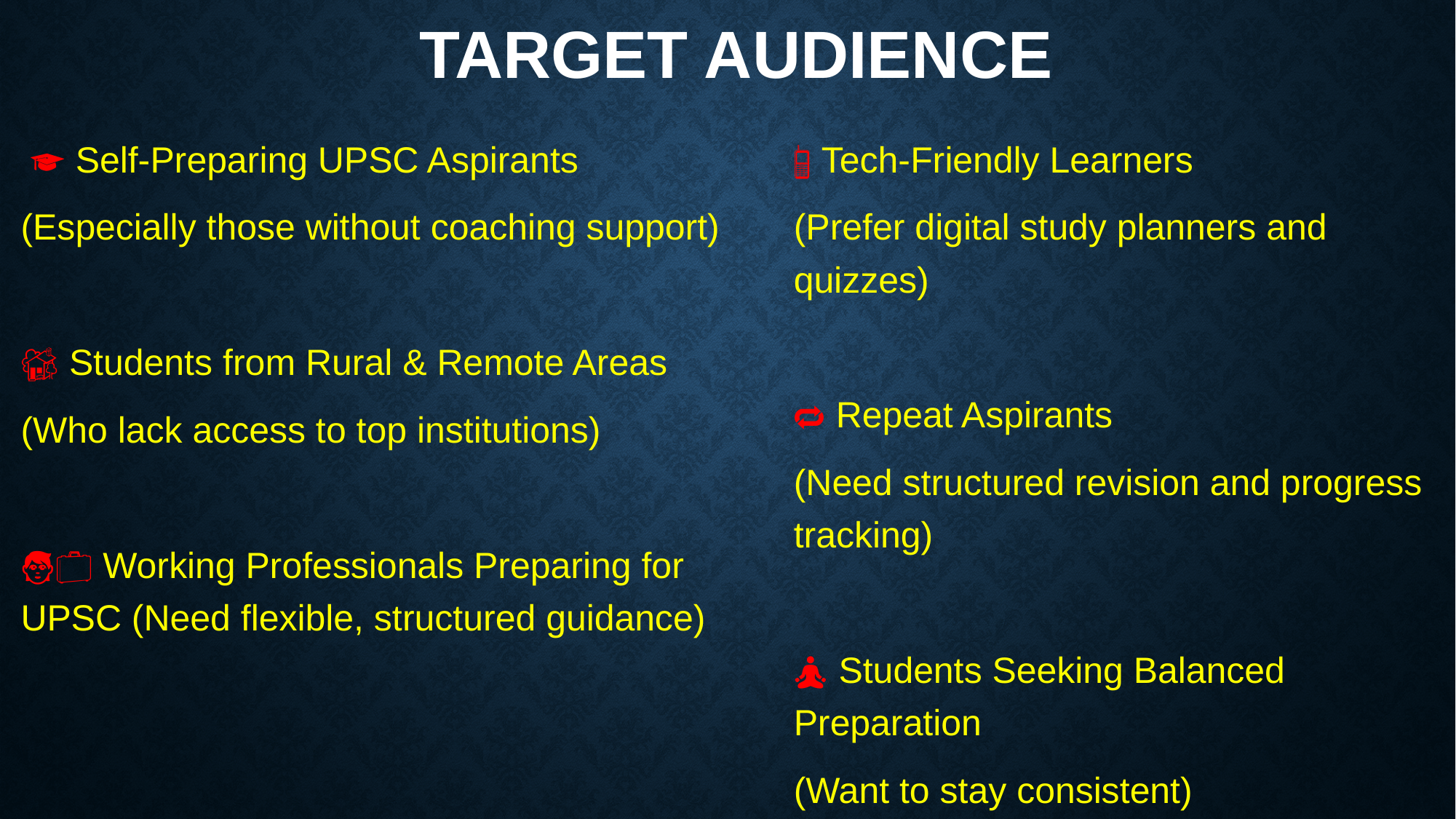

# Target AUdience
 🎓 Self-Preparing UPSC Aspirants
(Especially those without coaching support)

🏡 Students from Rural & Remote Areas
(Who lack access to top institutions)

🧑‍💼 Working Professionals Preparing for UPSC (Need flexible, structured guidance)
📱 Tech-Friendly Learners
(Prefer digital study planners and quizzes)

🔁 Repeat Aspirants
(Need structured revision and progress tracking)

🧘 Students Seeking Balanced Preparation
(Want to stay consistent)